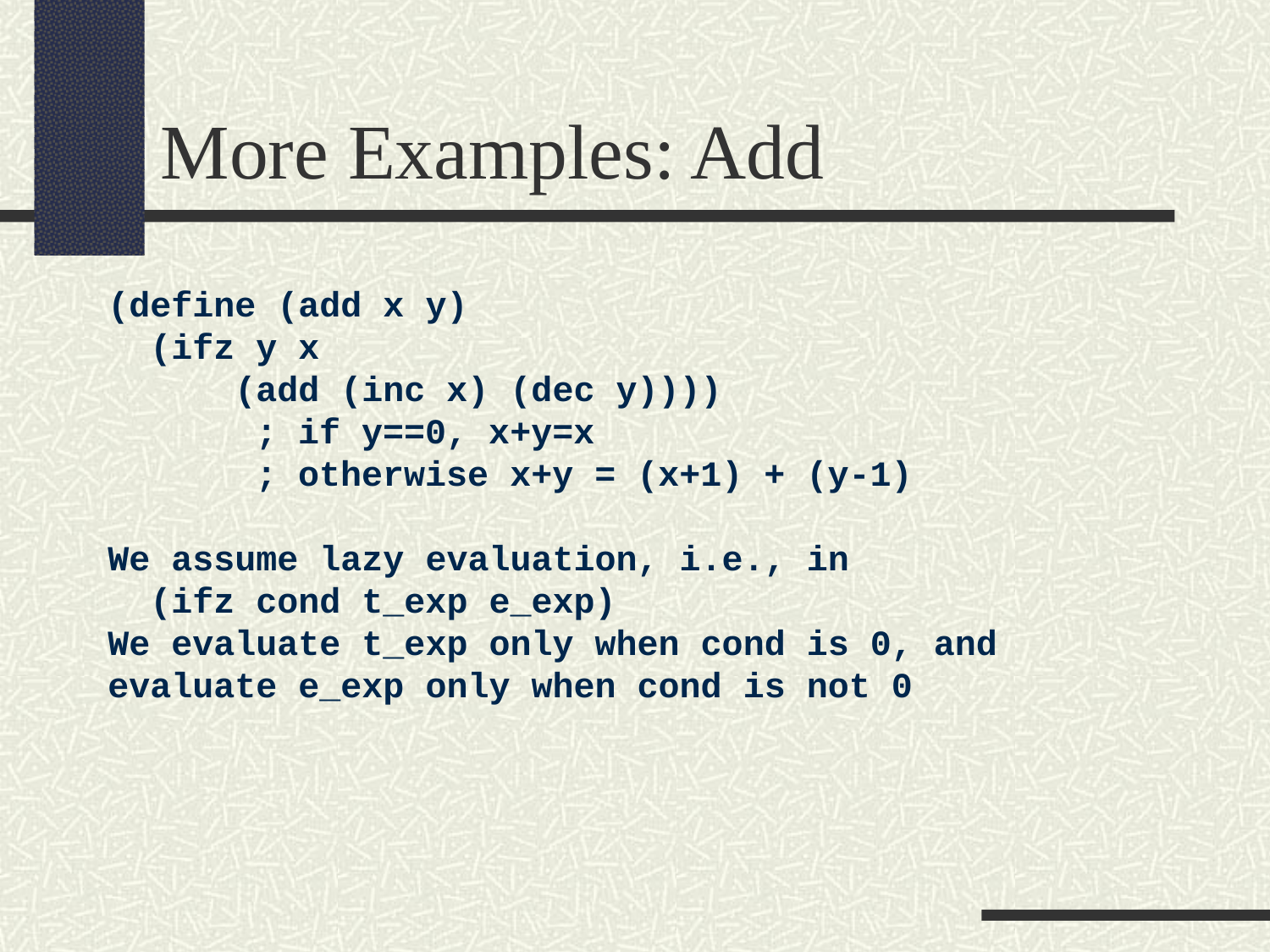

More Examples: Add
(define (add x y)
  (ifz y x
	(add (inc x) (dec y))))
       ; if y==0, x+y=x
       ; otherwise x+y = (x+1) + (y-1)

We assume lazy evaluation, i.e., in
  (ifz cond t_exp e_exp)
We evaluate t_exp only when cond is 0, and evaluate e_exp only when cond is not 0